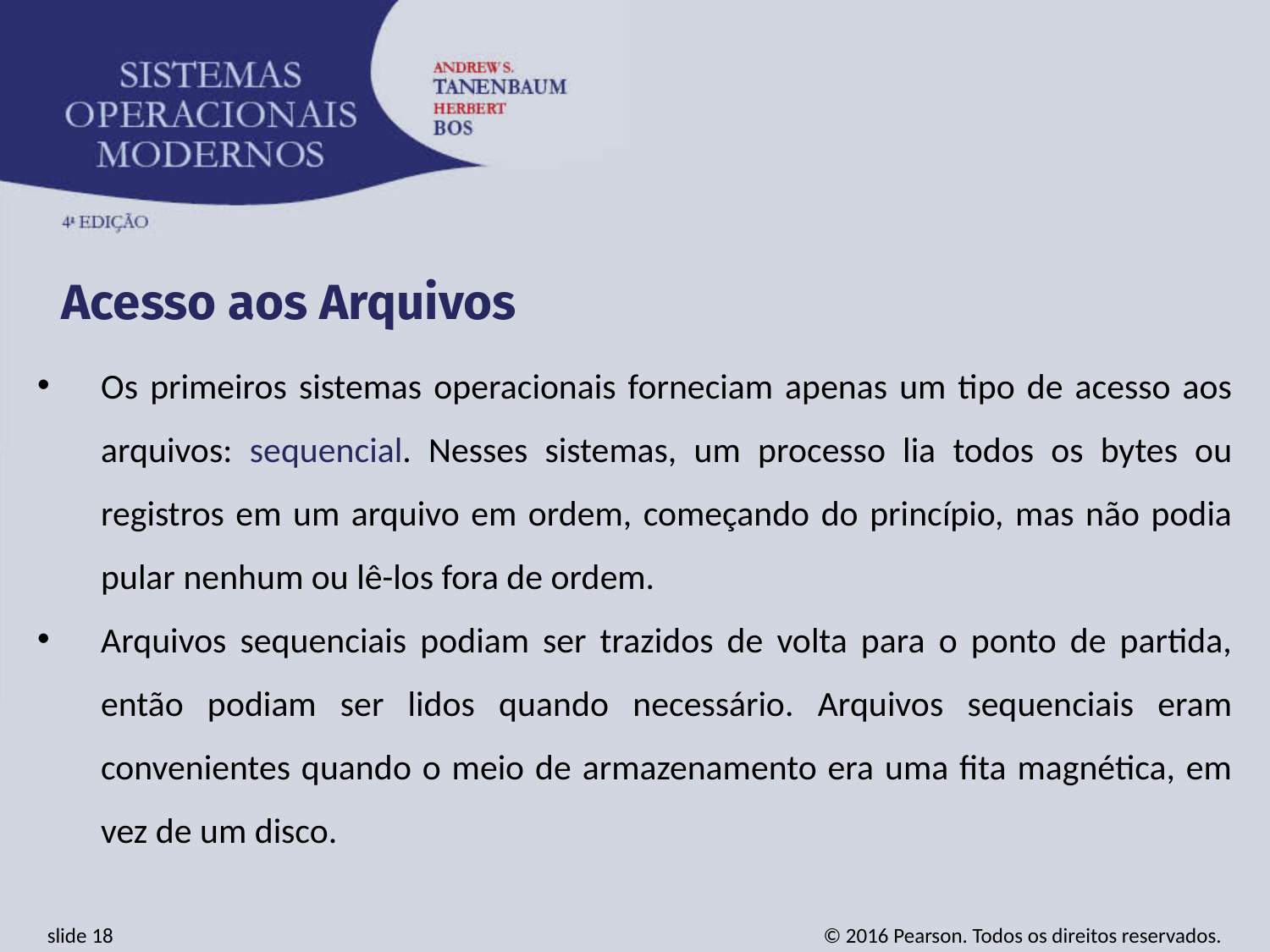

Acesso aos Arquivos
Os primeiros sistemas operacionais forneciam apenas um tipo de acesso aos arquivos: sequencial. Nesses sistemas, um processo lia todos os bytes ou registros em um arquivo em ordem, começando do princípio, mas não podia pular nenhum ou lê-los fora de ordem.
Arquivos sequenciais podiam ser trazidos de volta para o ponto de partida, então podiam ser lidos quando necessário. Arquivos sequenciais eram convenientes quando o meio de armazenamento era uma fita magnética, em vez de um disco.